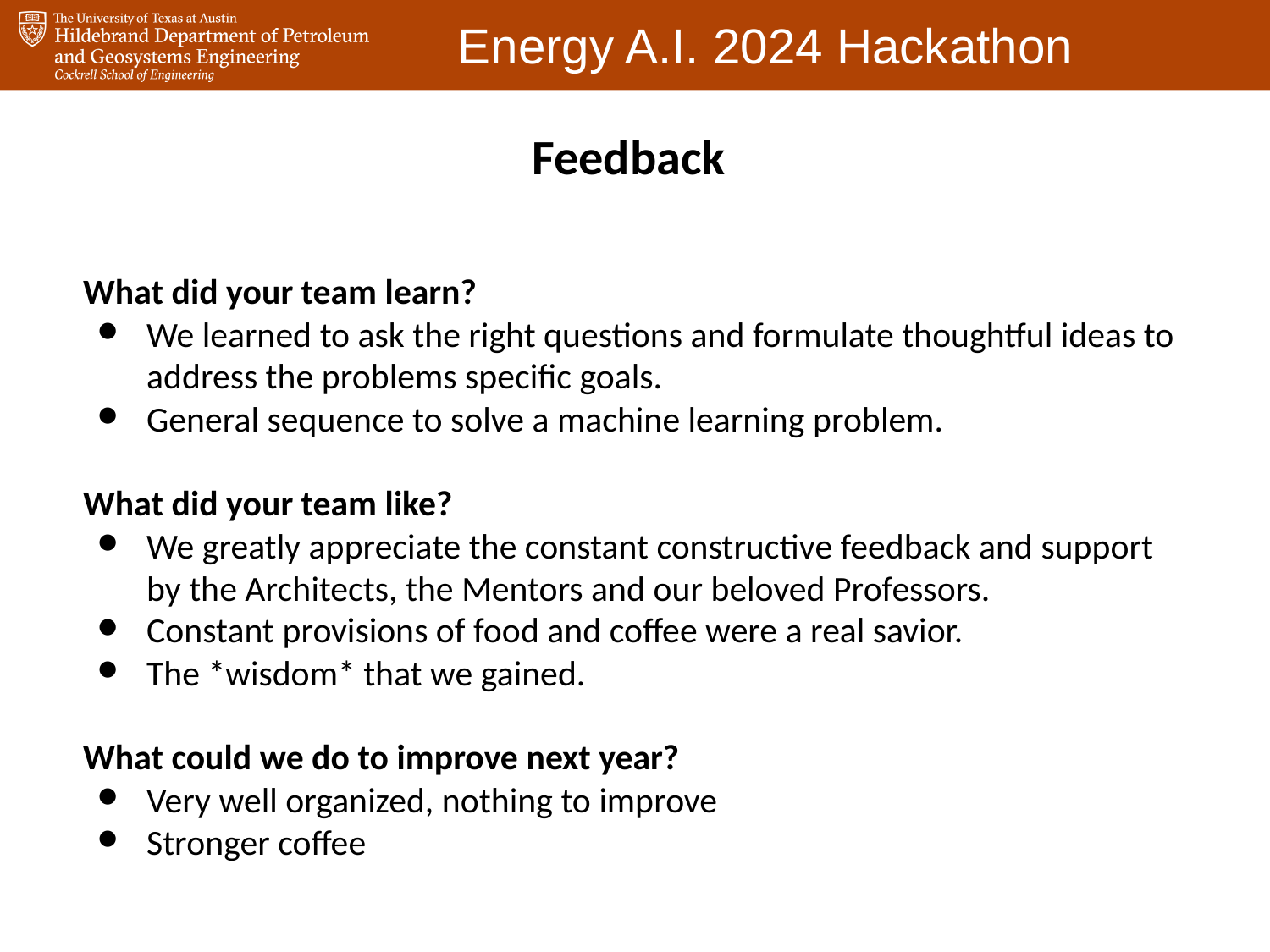

Feedback

What did your team learn?
We learned to ask the right questions and formulate thoughtful ideas to address the problems specific goals.
General sequence to solve a machine learning problem.

What did your team like?
We greatly appreciate the constant constructive feedback and support by the Architects, the Mentors and our beloved Professors.
Constant provisions of food and coffee were a real savior.
The *wisdom* that we gained.

What could we do to improve next year?
Very well organized, nothing to improve
Stronger coffee